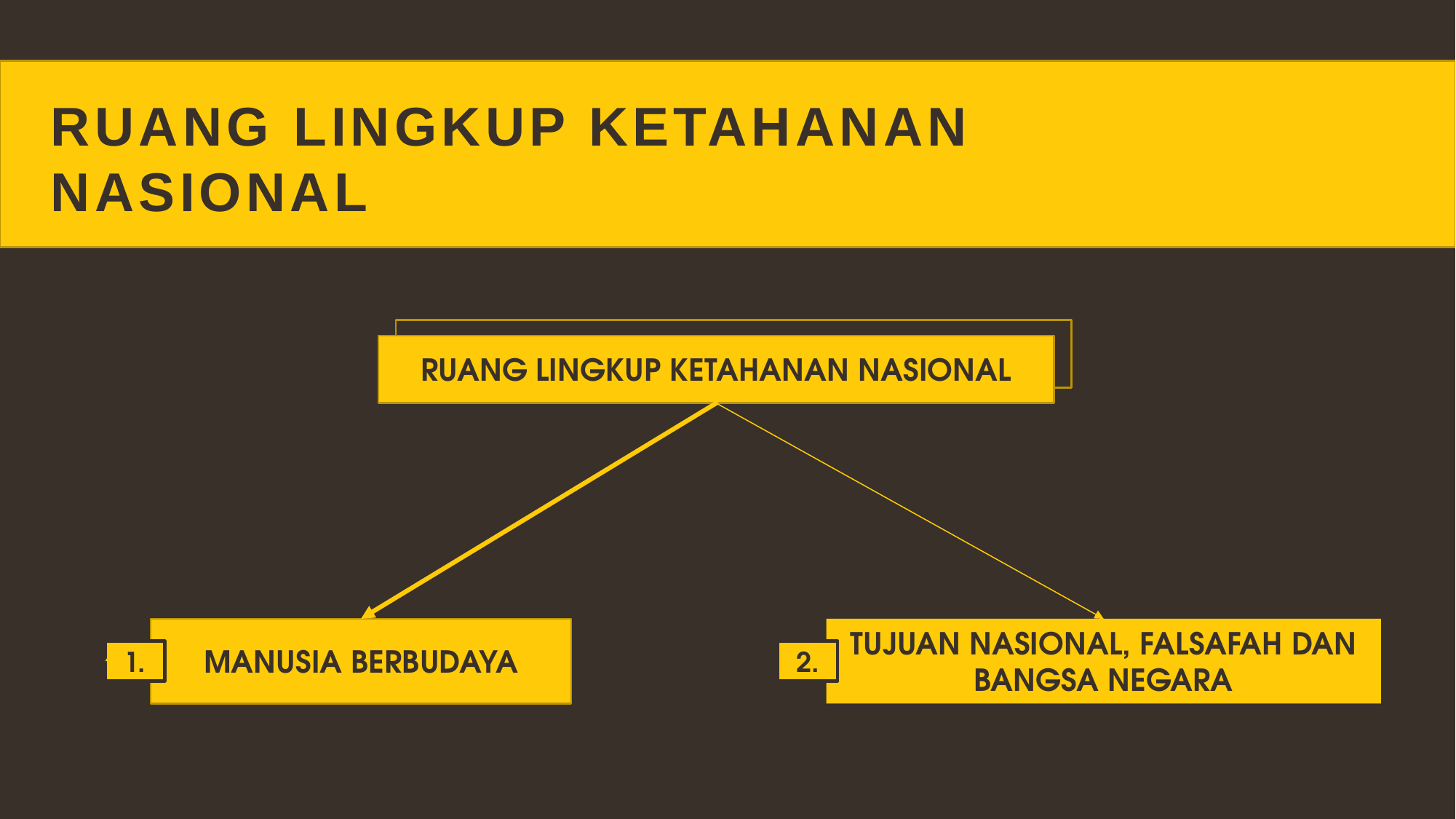

RUANG LINGKUP KETAHANAN NASIONAL

RUANG LINGKUP KETAHANAN NASIONAL
MANUSIA BERBUDAYA
TUJUAN NASIONAL, FALSAFAH DAN
BANGSA NEGARA
1.
2.